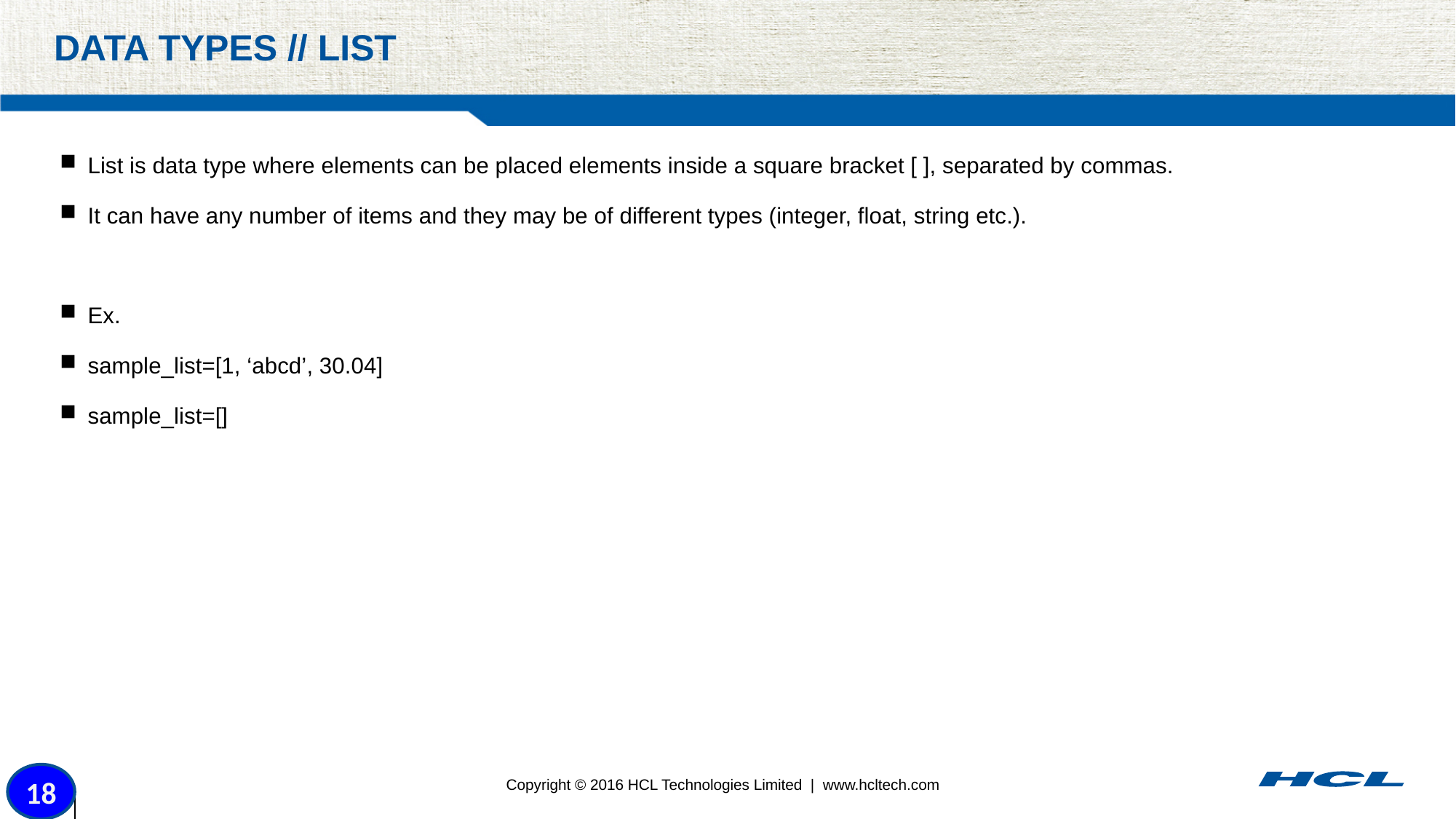

# Data Types // List
List is data type where elements can be placed elements inside a square bracket [ ], separated by commas.
It can have any number of items and they may be of different types (integer, float, string etc.).

Ex.
sample_list=[1, ‘abcd’, 30.04]
sample_list=[]